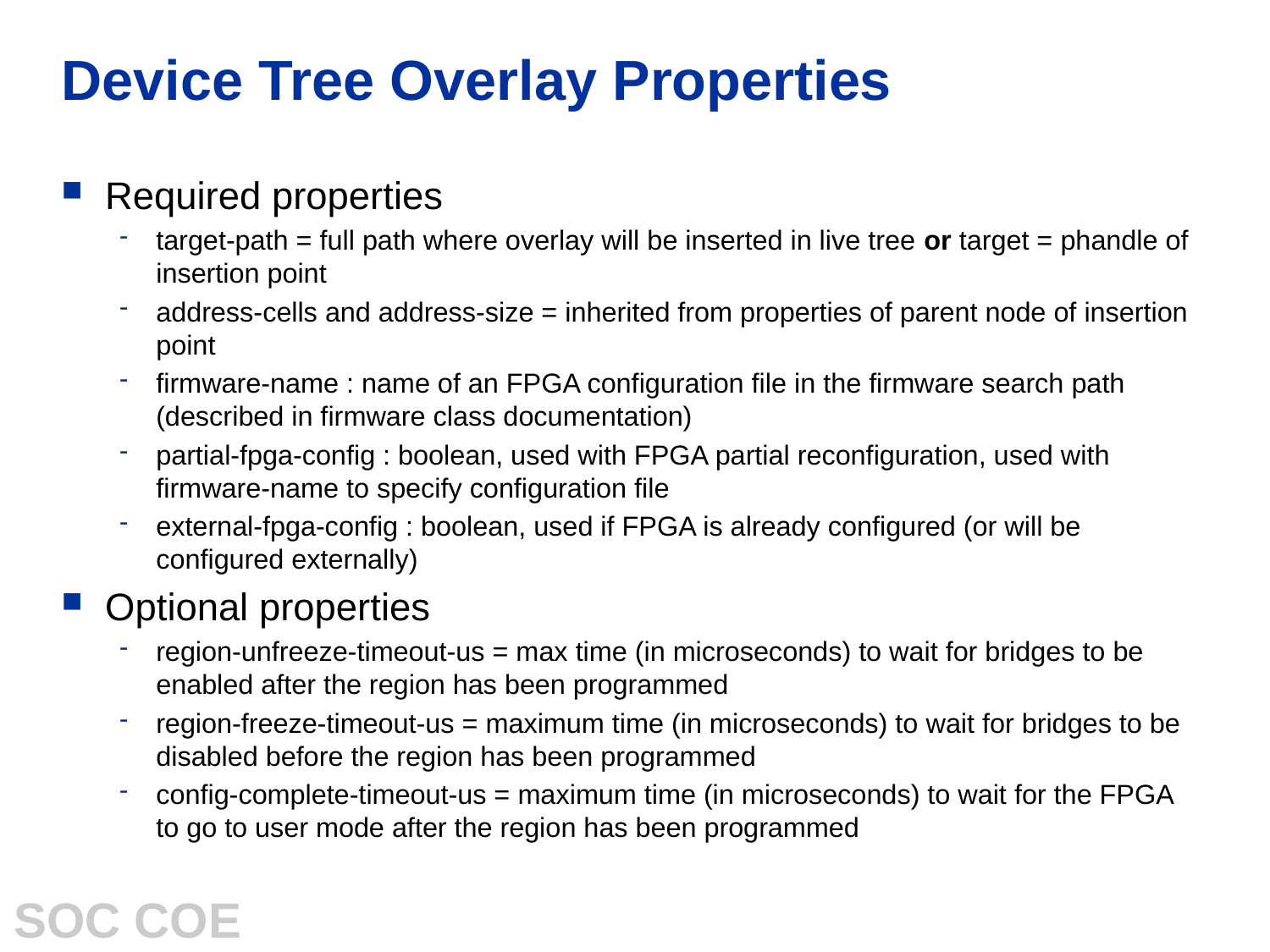

# Device Tree Overlay Properties
Required properties
target-path = full path where overlay will be inserted in live tree or target = phandle of insertion point
address-cells and address-size = inherited from properties of parent node of insertion point
firmware-name : name of an FPGA configuration file in the firmware search path (described in firmware class documentation)
partial-fpga-config : boolean, used with FPGA partial reconfiguration, used with firmware-name to specify configuration file
external-fpga-config : boolean, used if FPGA is already configured (or will be configured externally)
Optional properties
region-unfreeze-timeout-us = max time (in microseconds) to wait for bridges to be enabled after the region has been programmed
region-freeze-timeout-us = maximum time (in microseconds) to wait for bridges to be disabled before the region has been programmed
config-complete-timeout-us = maximum time (in microseconds) to wait for the FPGA to go to user mode after the region has been programmed